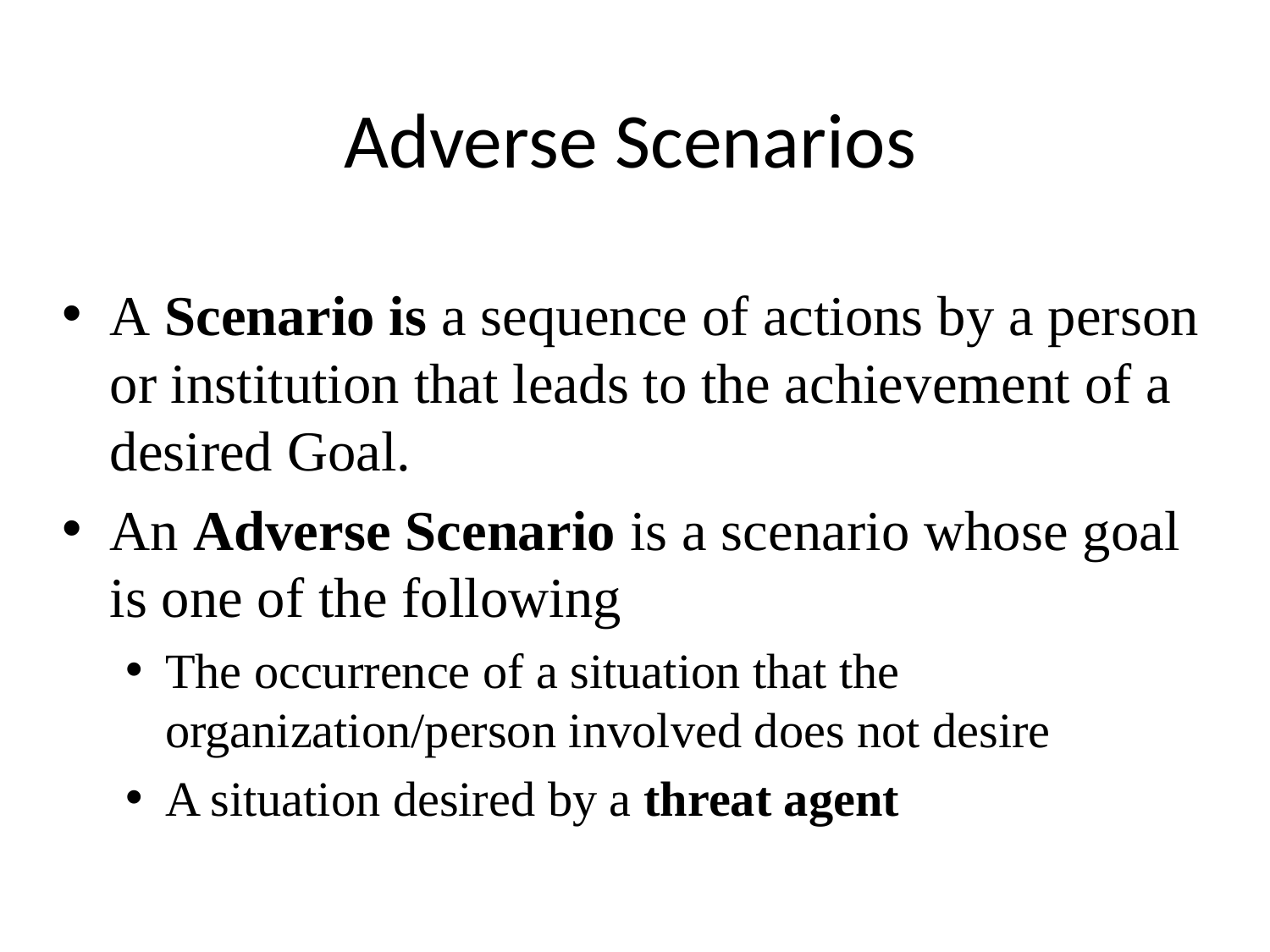

# Adverse Scenarios
A Scenario is a sequence of actions by a person or institution that leads to the achievement of a desired Goal.
An Adverse Scenario is a scenario whose goal is one of the following
The occurrence of a situation that the organization/person involved does not desire
A situation desired by a threat agent